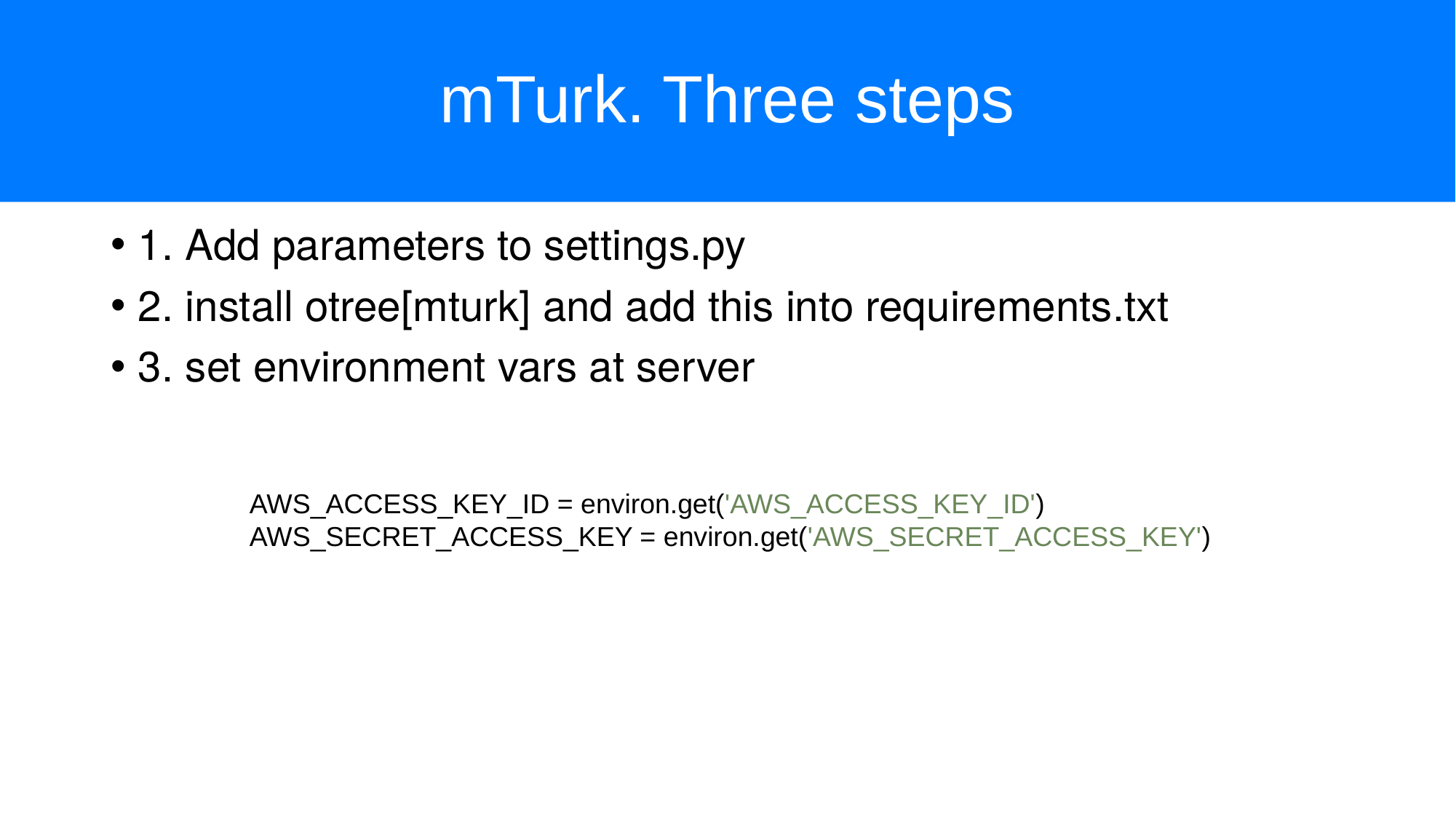

# mTurk. Three steps
1. Add parameters to settings.py
2. install otree[mturk] and add this into requirements.txt
3. set environment vars at server
AWS_ACCESS_KEY_ID = environ.get('AWS_ACCESS_KEY_ID')
AWS_SECRET_ACCESS_KEY = environ.get('AWS_SECRET_ACCESS_KEY')